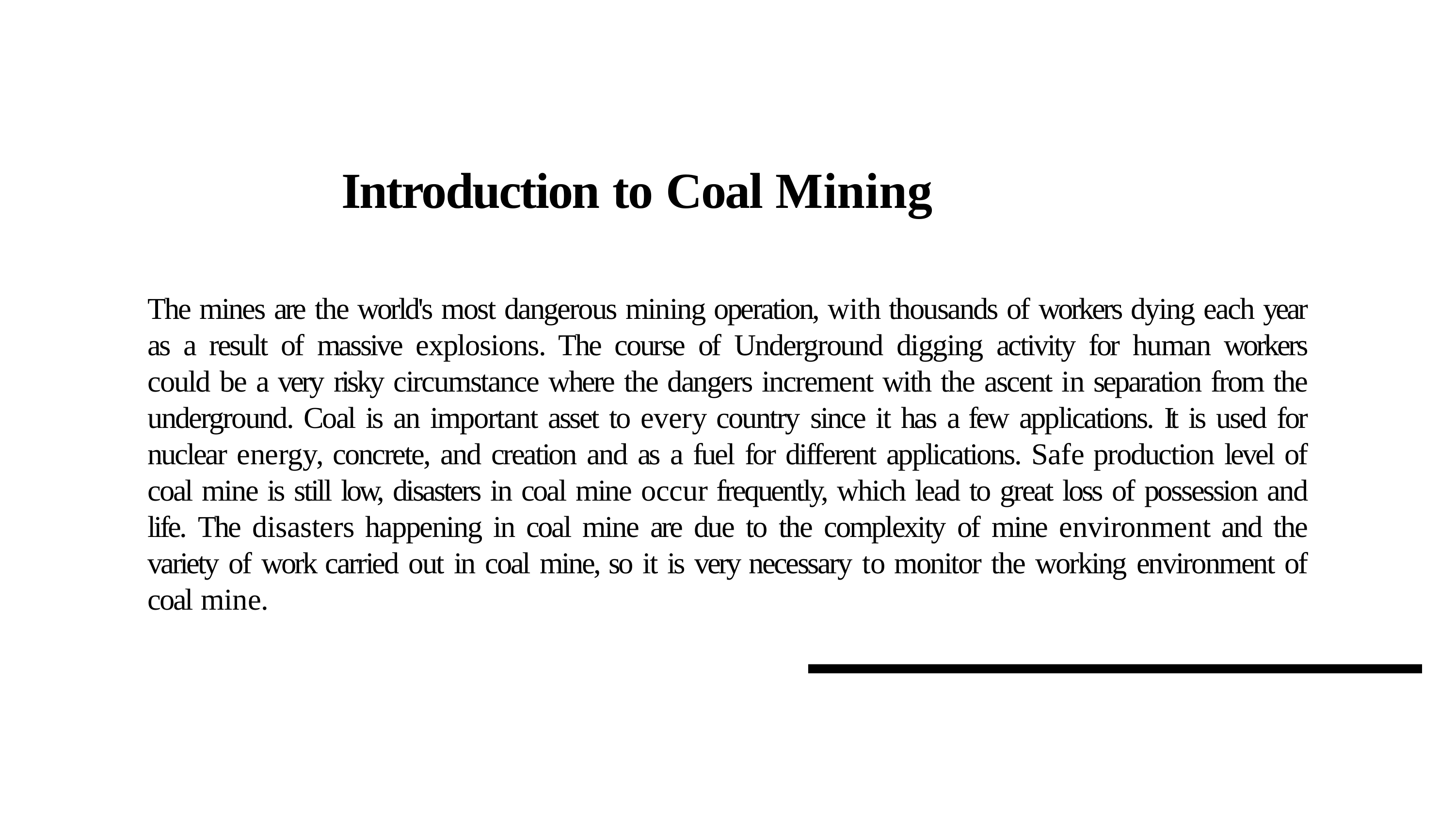

# Introduction to Coal Mining
The mines are the world's most dangerous mining operation, with thousands of workers dying each year as a result of massive explosions. The course of Underground digging activity for human workers could be a very risky circumstance where the dangers increment with the ascent in separation from the underground. Coal is an important asset to every country since it has a few applications. It is used for nuclear energy, concrete, and creation and as a fuel for different applications. Safe production level of coal mine is still low, disasters in coal mine occur frequently, which lead to great loss of possession and life. The disasters happening in coal mine are due to the complexity of mine environment and the variety of work carried out in coal mine, so it is very necessary to monitor the working environment of coal mine.